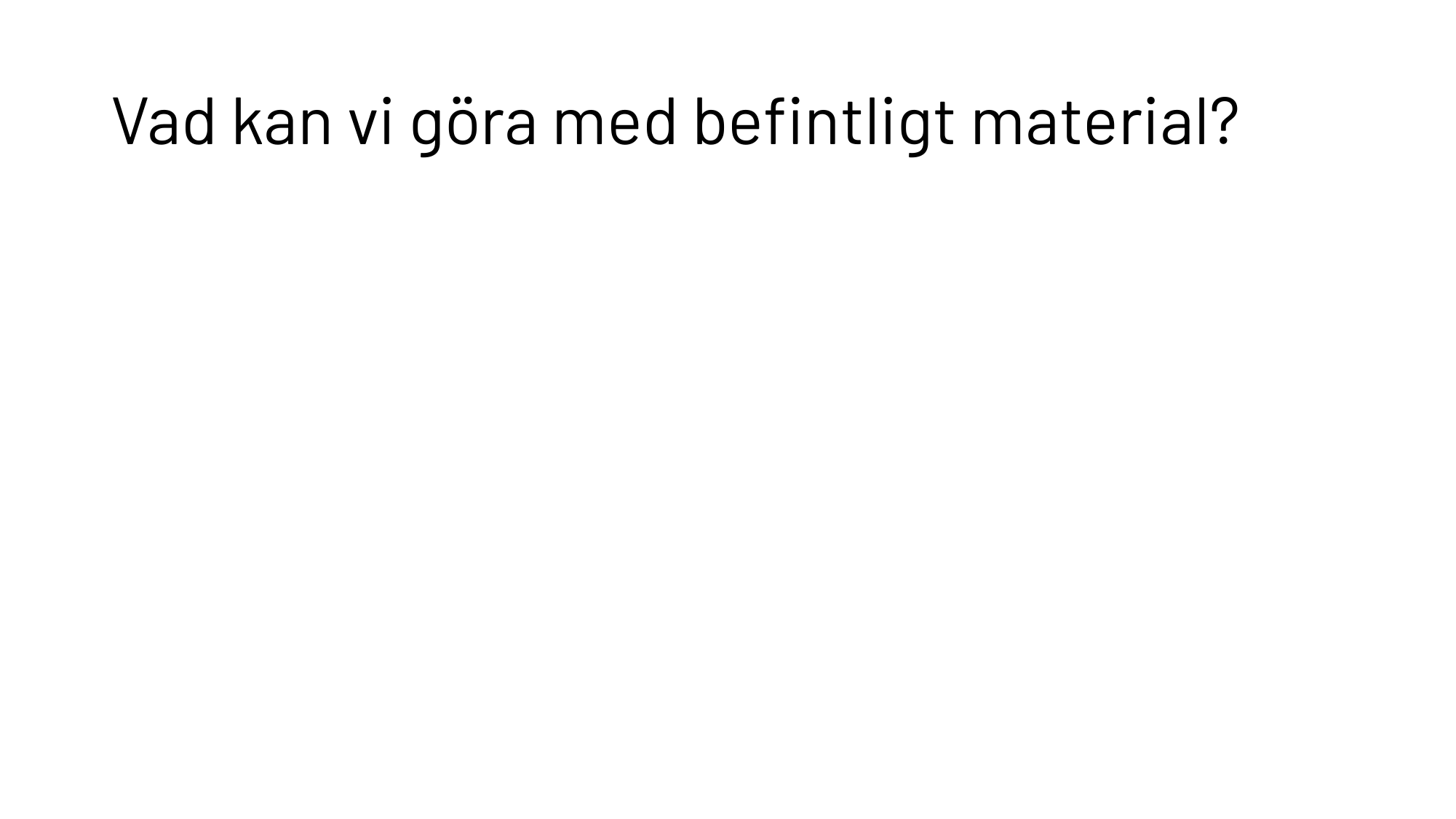

# Vad kan vi göra med befintligt material?